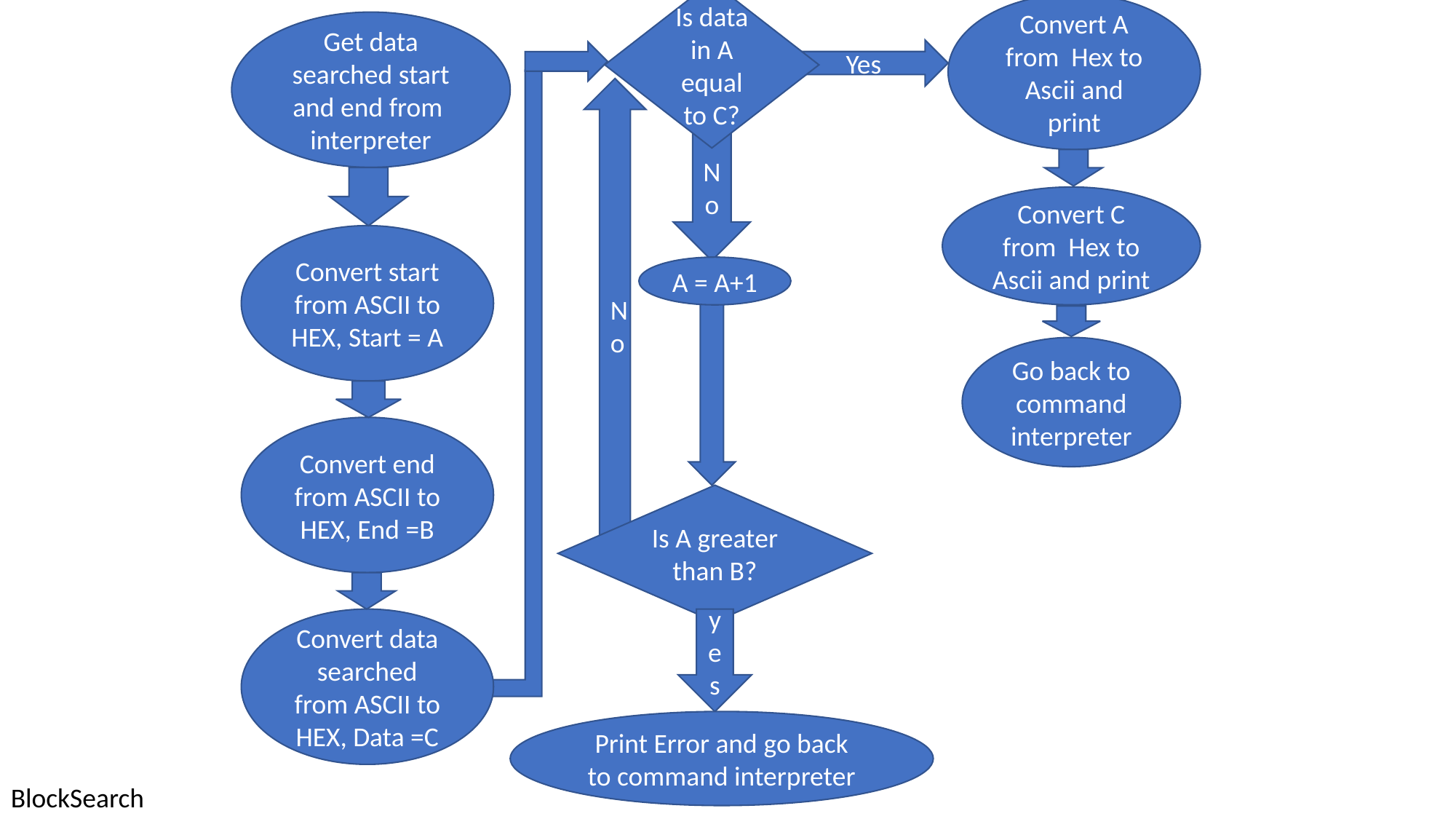

Is data in A equal to C?
Convert A from  Hex to Ascii and print
Get data searched start and end from  interpreter
Yes

No
No

Convert C from  Hex to Ascii and print
Convert start from ASCII to HEX, Start = A
A = A+1

Go back to command interpreter

Convert end from ASCII to HEX, End =B
Is A greater than B?

Convert data searched from ASCII to HEX, Data =C
yes
Print Error and go back to command interpreter
BlockSearch